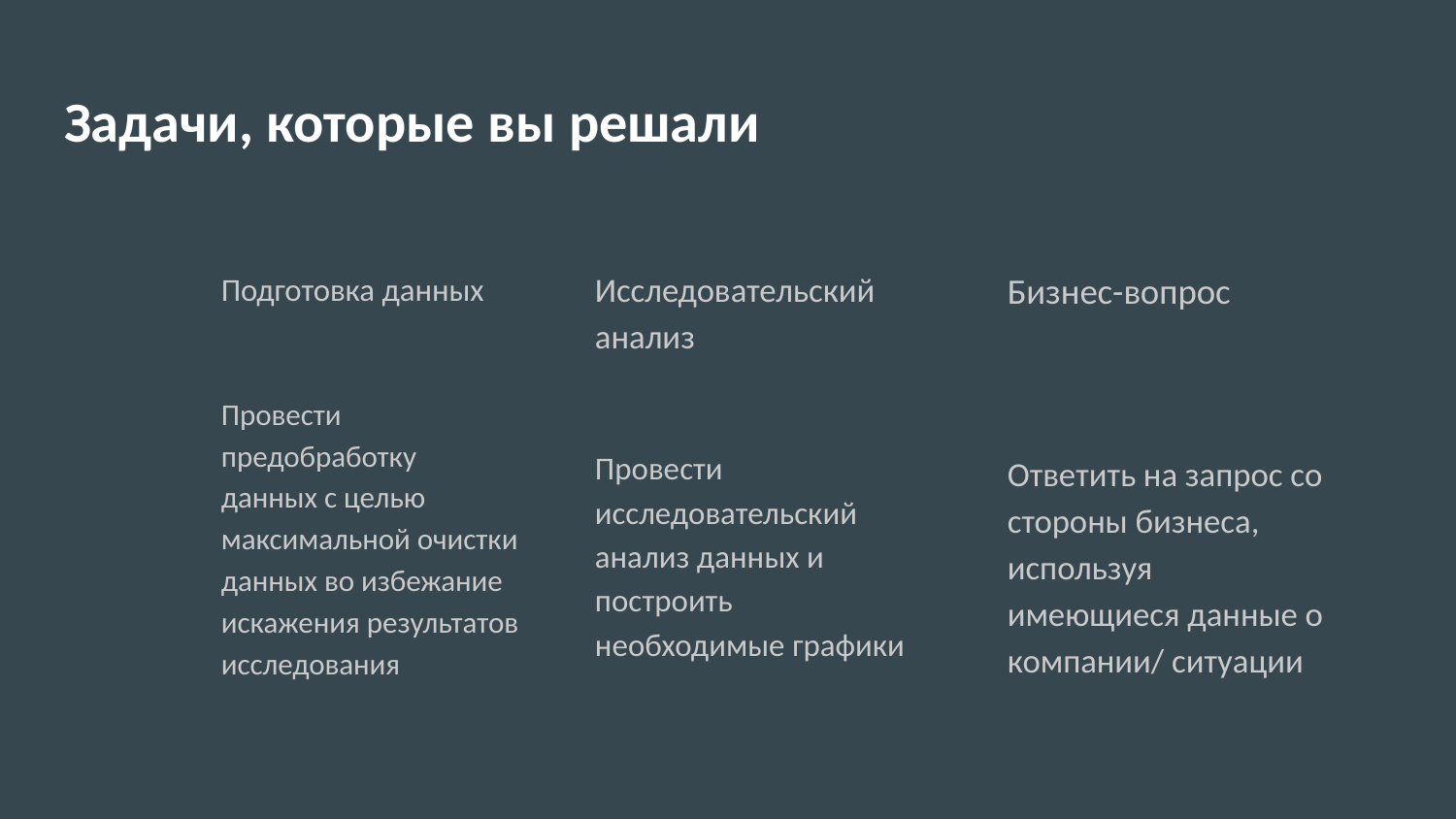

# Задачи, которые вы решали
Исследовательский анализ

Провести исследовательский анализ данных и построить необходимые графики
Бизнес-вопрос

Ответить на запрос со стороны бизнеса, используя имеющиеся данные о компании/ ситуации
Подготовка данных

Провести предобработку данных с целью максимальной очистки данных во избежание искажения результатов исследования